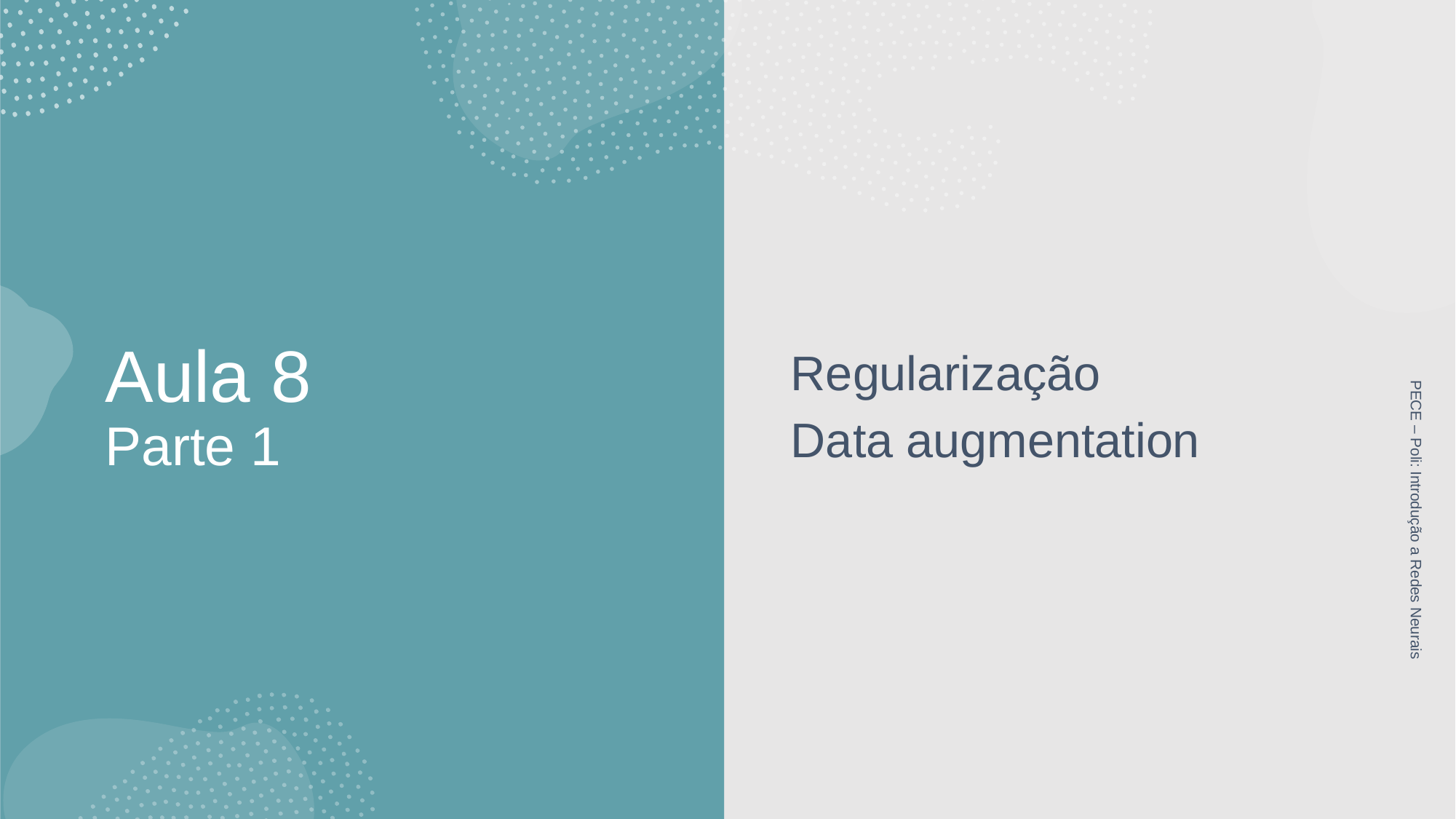

# Aula 8 Parte 1
Regularização
Data augmentation
PECE – Poli: Introdução a Redes Neurais